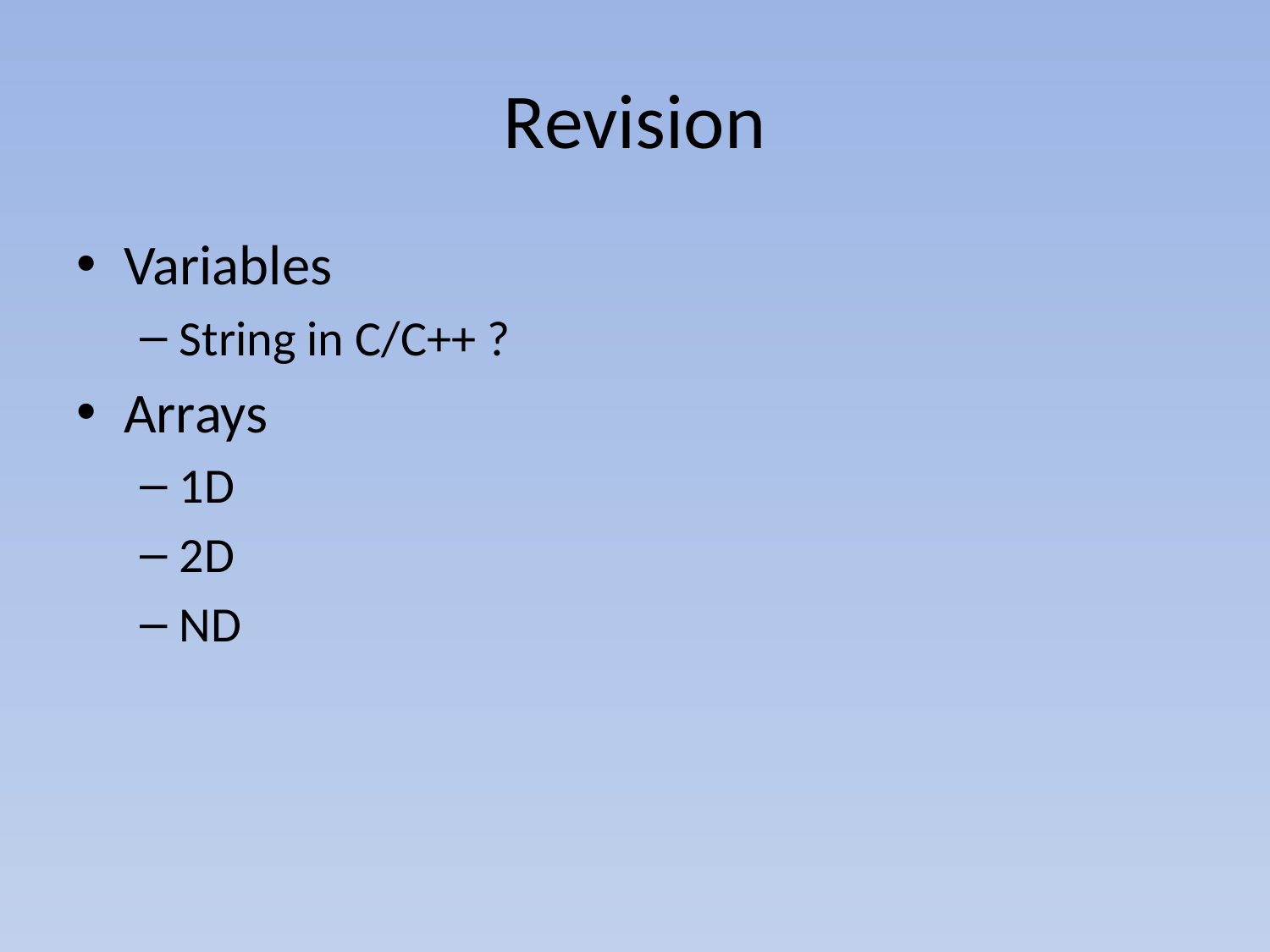

# Revision
Variables
String in C/C++ ?
Arrays
1D
2D
ND